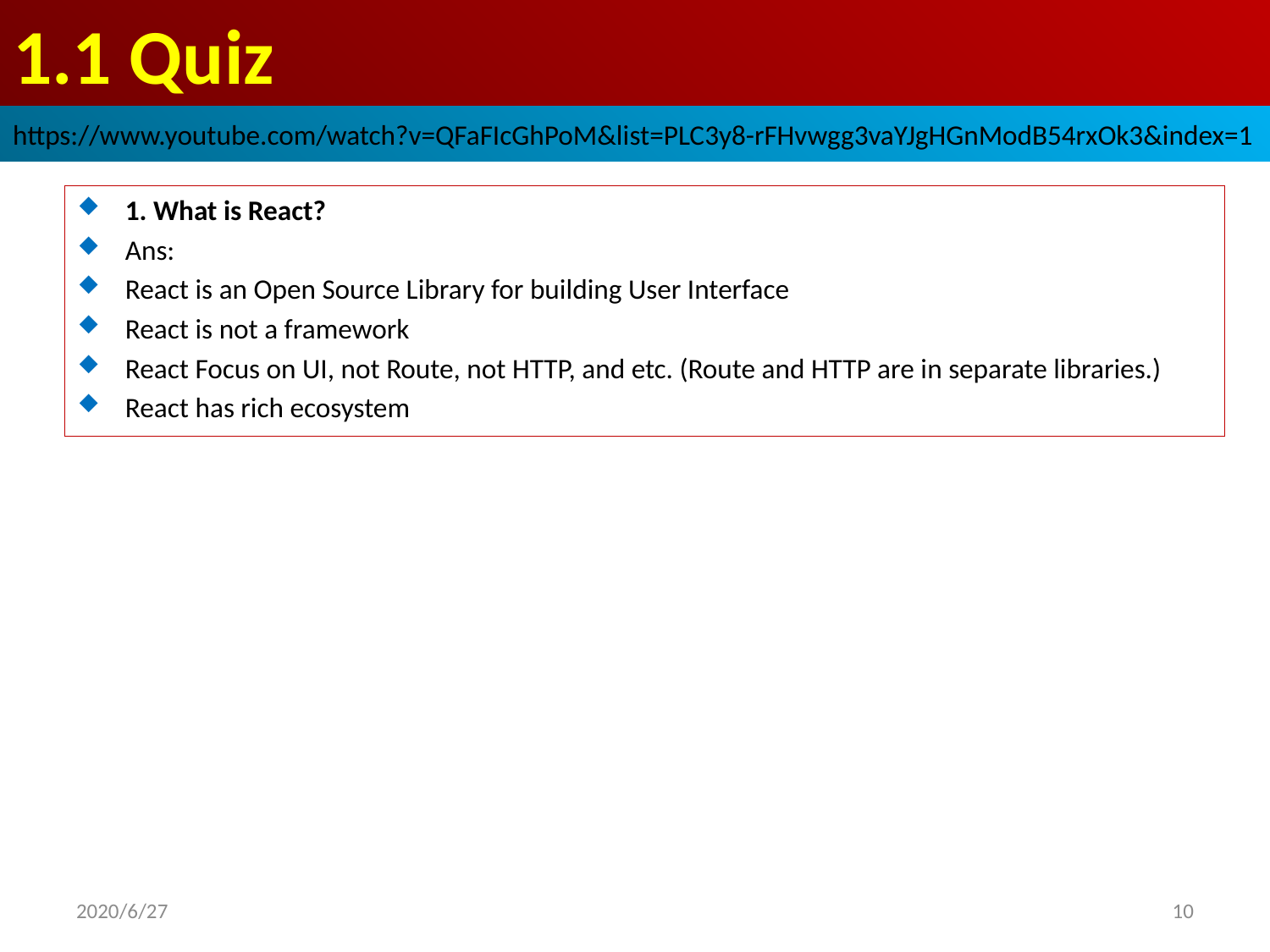

# 1.1 Quiz
https://www.youtube.com/watch?v=QFaFIcGhPoM&list=PLC3y8-rFHvwgg3vaYJgHGnModB54rxOk3&index=1
1. What is React?
Ans:
React is an Open Source Library for building User Interface
React is not a framework
React Focus on UI, not Route, not HTTP, and etc. (Route and HTTP are in separate libraries.)
React has rich ecosystem

2020/6/27
10